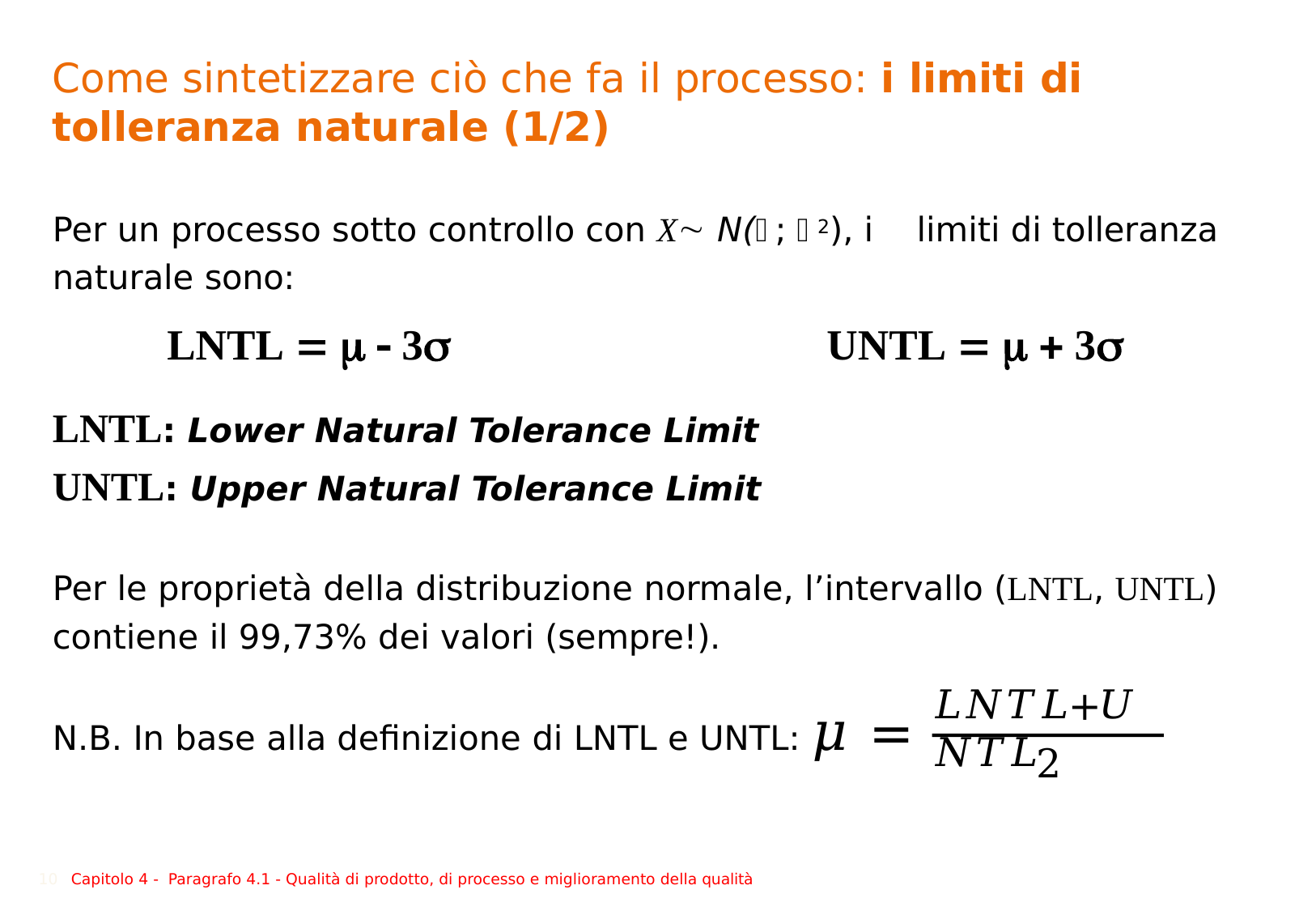

Come sintetizzare ciò che fa il processo: i limiti di tolleranza naturale (1/2)
Per un processo sotto controllo con X∼ N(μ; σ2), i	limiti di tolleranza naturale sono:
LNTL = μ − 3σ	UNTL = μ + 3σ
LNTL: Lower Natural Tolerance Limit
UNTL: Upper Natural Tolerance Limit

Per le proprietà della distribuzione normale, l’intervallo (LNTL, UNTL) contiene il 99,73% dei valori (sempre!).
𝐿𝑁𝑇𝐿+𝑈𝑁𝑇𝐿
N.B. In base alla definizione di LNTL e UNTL: 𝜇 =

2
10  Capitolo 4 - Paragrafo 4.1 - Qualità di prodotto, di processo e miglioramento della qualità